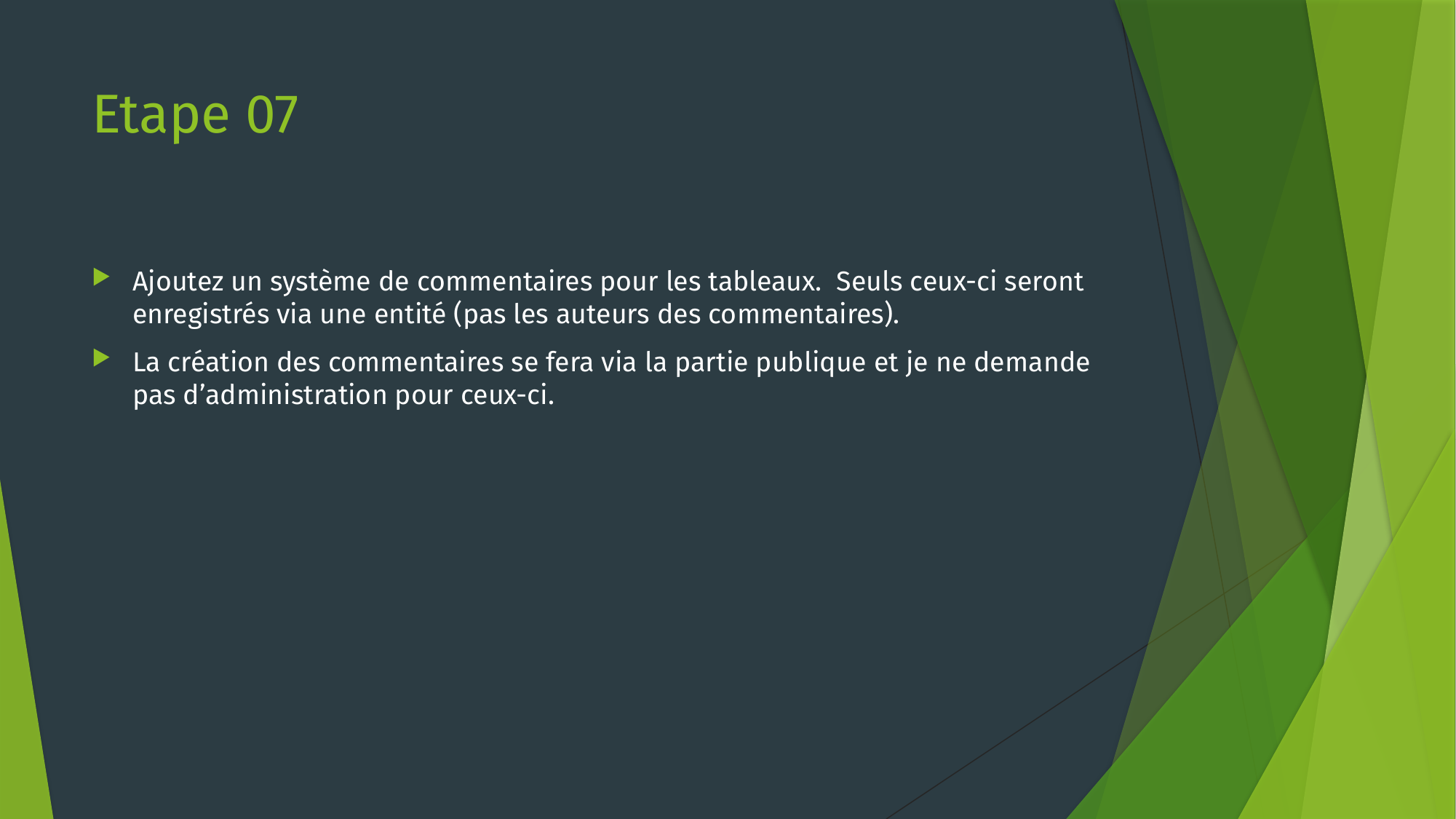

# Etape 07
Ajoutez un système de commentaires pour les tableaux.  Seuls ceux-ci seront enregistrés via une entité (pas les auteurs des commentaires).
La création des commentaires se fera via la partie publique et je ne demande pas d’administration pour ceux-ci.